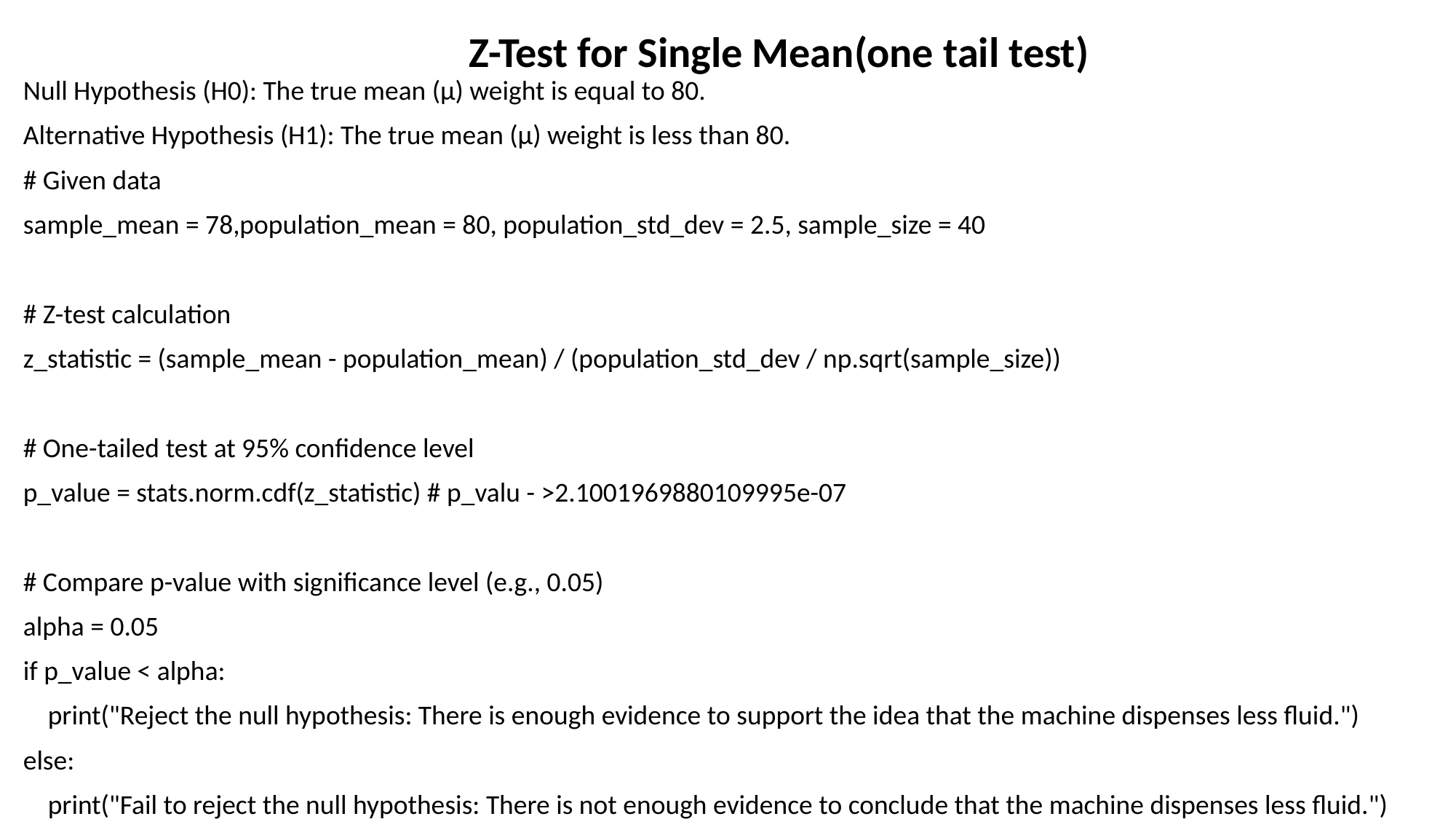

Z-Test for Single Mean(one tail test)

Null Hypothesis (H0): The true mean (μ) weight is equal to 80.
Alternative Hypothesis (H1): The true mean (μ) weight is less than 80.
# Given data
sample_mean = 78,population_mean = 80, population_std_dev = 2.5, sample_size = 40

# Z-test calculation
z_statistic = (sample_mean - population_mean) / (population_std_dev / np.sqrt(sample_size))

# One-tailed test at 95% confidence level
p_value = stats.norm.cdf(z_statistic) # p_valu - >2.1001969880109995e-07

# Compare p-value with significance level (e.g., 0.05)
alpha = 0.05
if p_value < alpha:
    print("Reject the null hypothesis: There is enough evidence to support the idea that the machine dispenses less fluid.")
else:
    print("Fail to reject the null hypothesis: There is not enough evidence to conclude that the machine dispenses less fluid.")